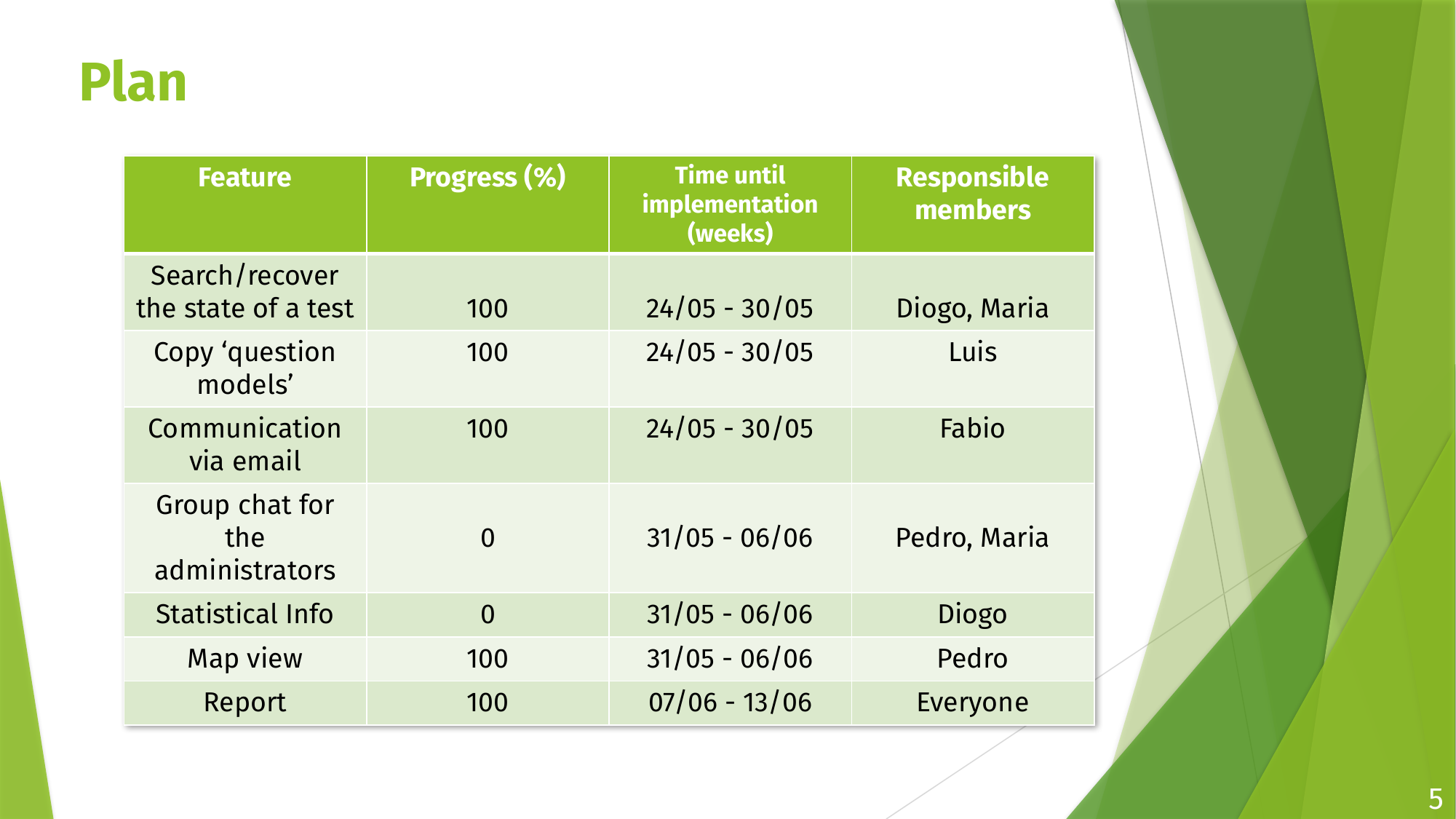

# Plan
| Feature | Progress (%) | Time until implementation (weeks) | Responsible members |
| --- | --- | --- | --- |
| Search/recover the state of a test | 100 | 24/05 - 30/05 | Diogo, Maria |
| Copy ‘question models’ | 100 | 24/05 - 30/05 | Luis |
| Communication via email | 100 | 24/05 - 30/05 | Fabio |
| Group chat for the administrators | 0 | 31/05 - 06/06 | Pedro, Maria |
| Statistical Info | 0 | 31/05 - 06/06 | Diogo |
| Map view | 100 | 31/05 - 06/06 | Pedro |
| Report | 100 | 07/06 - 13/06 | Everyone |
5